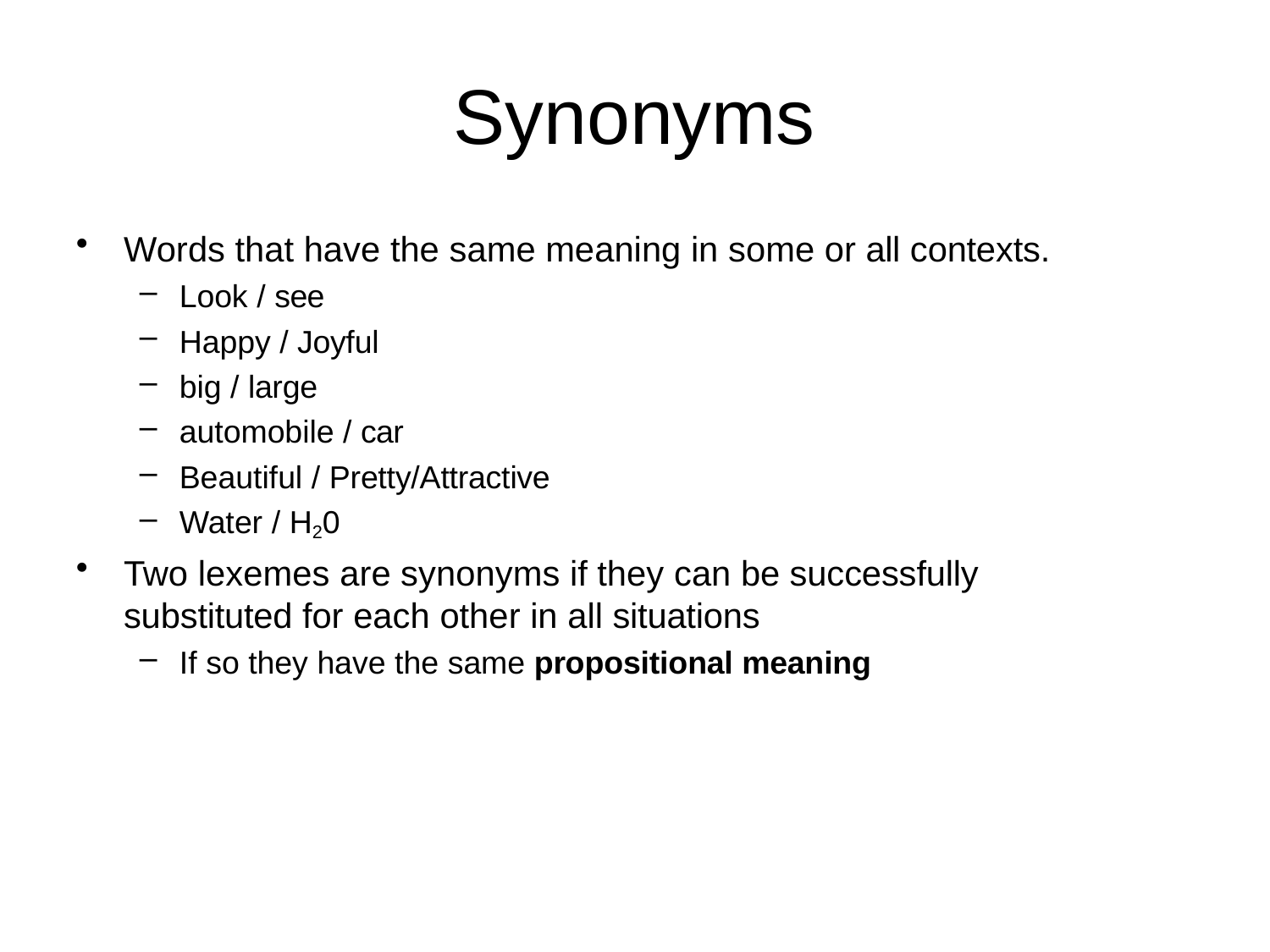

# Synonyms
Words that have the same meaning in some or all contexts.
Look / see
Happy / Joyful
big / large
automobile / car
Beautiful / Pretty/Attractive
Water / H20
Two lexemes are synonyms if they can be successfully substituted for each other in all situations
If so they have the same propositional meaning